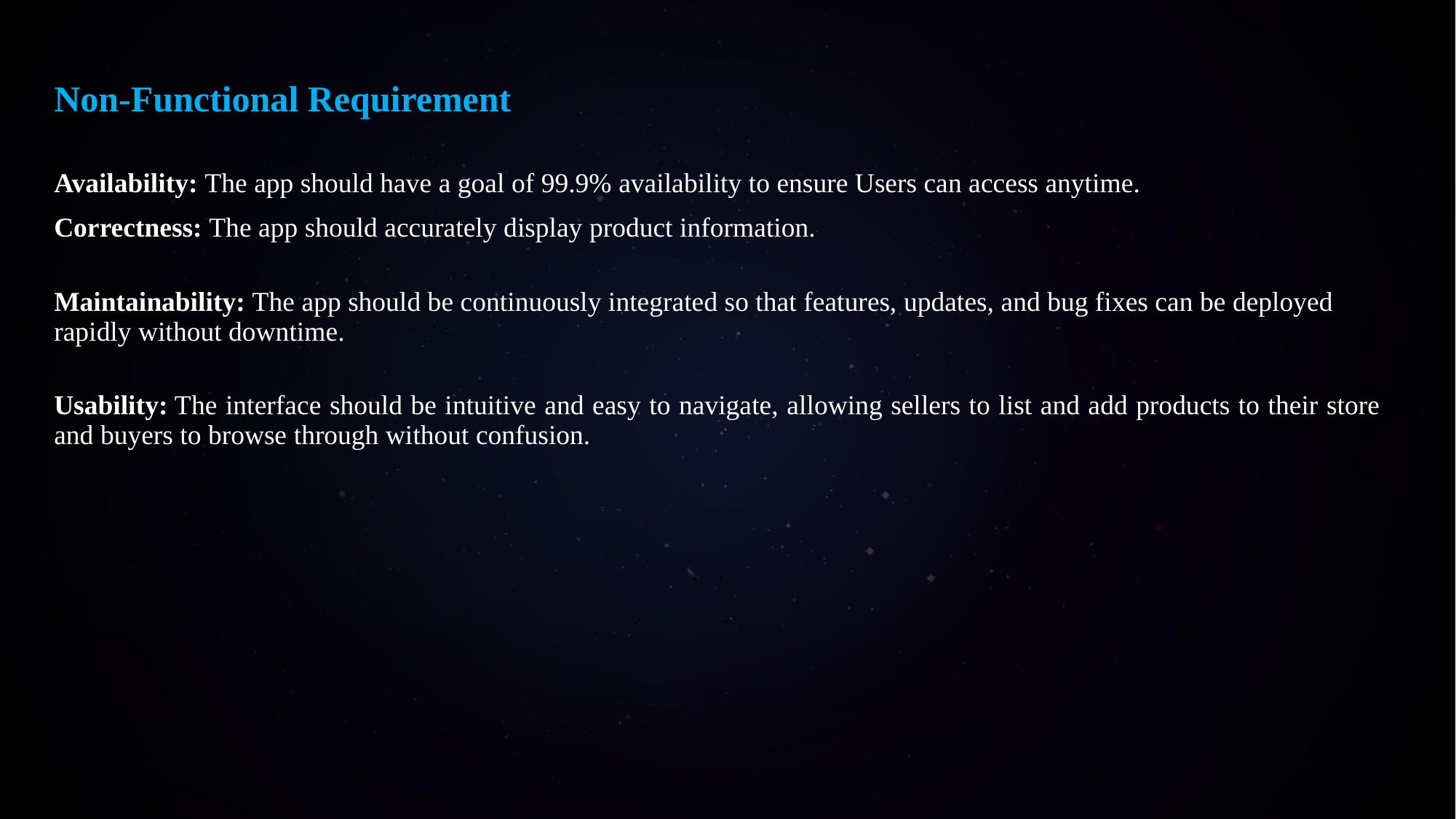

Non-Functional Requirement

Availability: The app should have a goal of 99.9% availability to ensure Users can access anytime.
Correctness: The app should accurately display product information.

Maintainability: The app should be continuously integrated so that features, updates, and bug fixes can be deployed rapidly without downtime.

Usability: The interface should be intuitive and easy to navigate, allowing sellers to list and add products to their store and buyers to browse through without confusion.